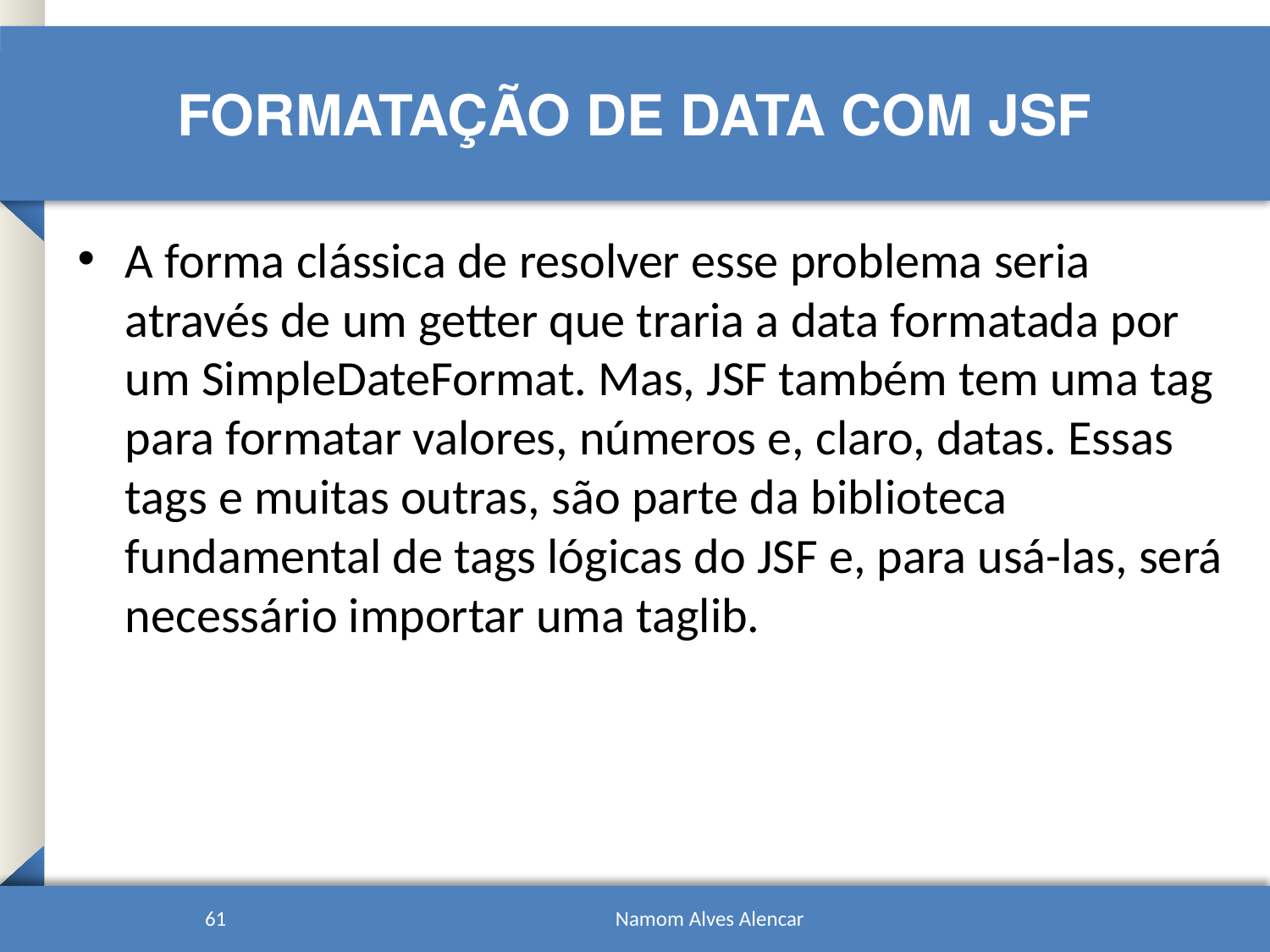

# Formatação de Data com JSF
A forma clássica de resolver esse problema seria através de um getter que traria a data formatada por um SimpleDateFormat. Mas, JSF também tem uma tag para formatar valores, números e, claro, datas. Essas tags e muitas outras, são parte da biblioteca fundamental de tags lógicas do JSF e, para usá-las, será necessário importar uma taglib.
61
Namom Alves Alencar